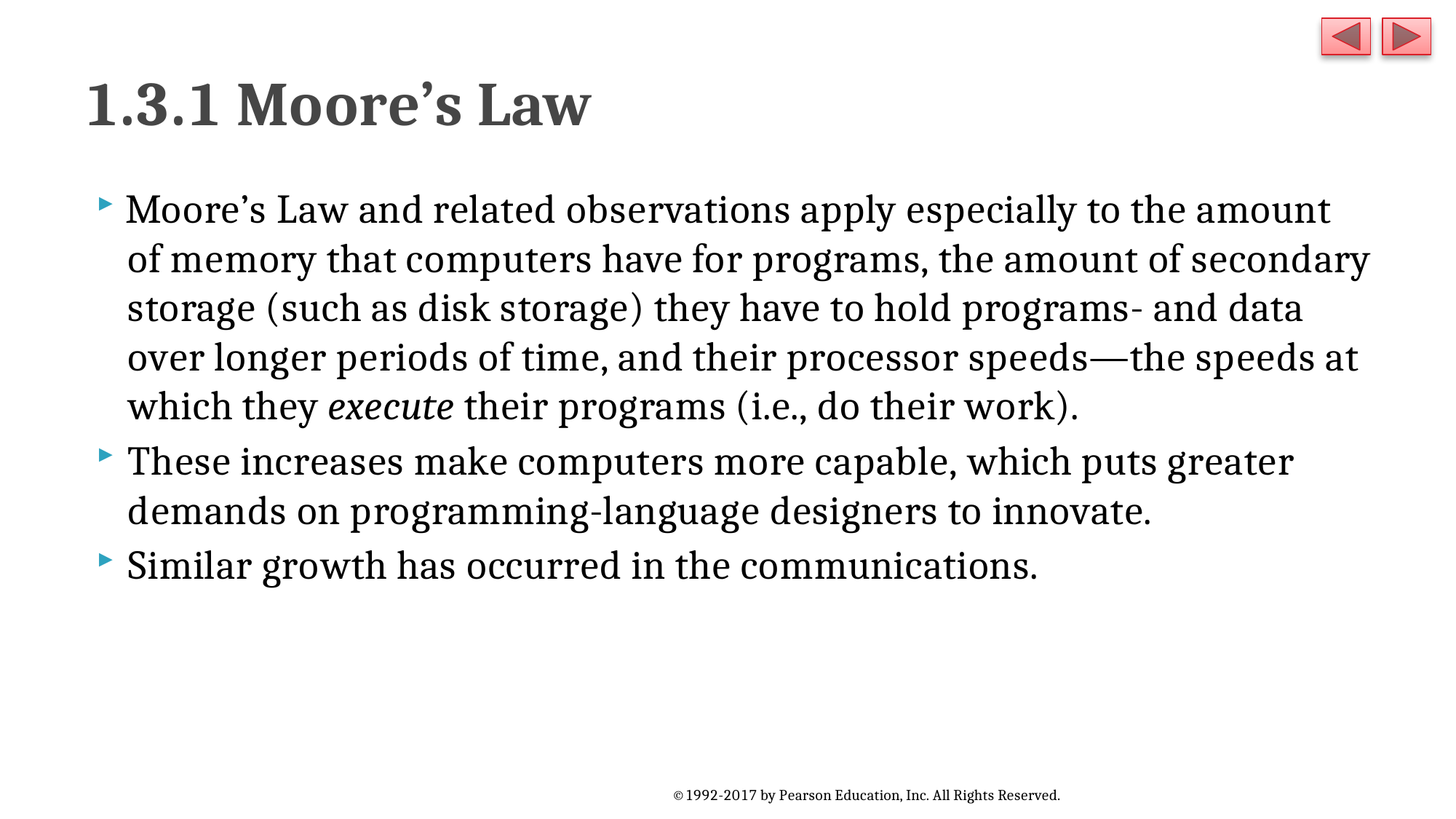

# 1.3.1 Moore’s Law
Moore’s Law and related observations apply especially to the amount of memory that computers have for programs, the amount of secondary storage (such as disk storage) they have to hold programs- and data over longer periods of time, and their processor speeds—the speeds at which they execute their programs (i.e., do their work).
These increases make computers more capable, which puts greater demands on programming-language designers to innovate.
Similar growth has occurred in the communications.
©1992-2017 by Pearson Education, Inc. All Rights Reserved.